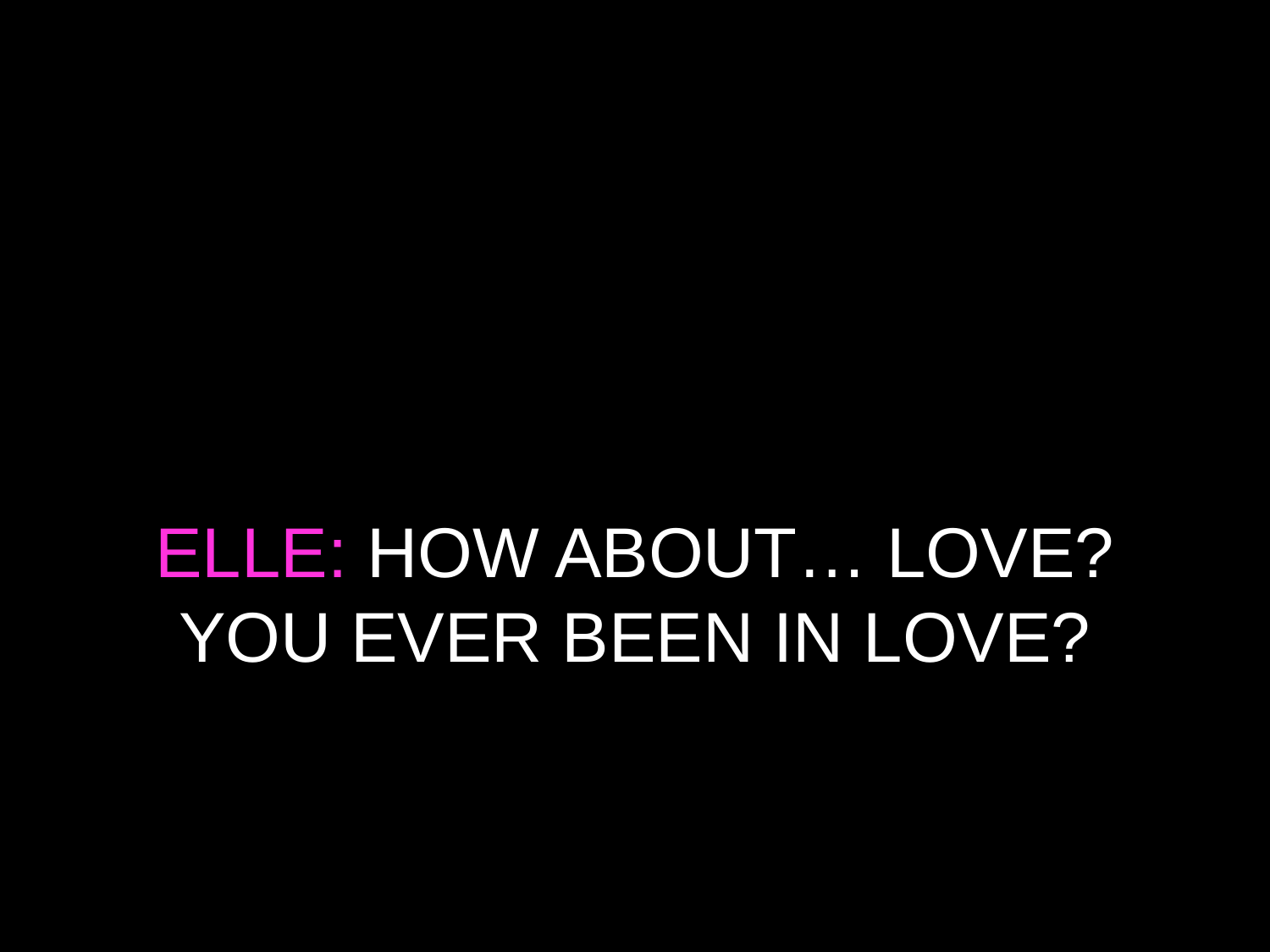

# ELLE: HOW ABOUT… LOVE? YOU EVER BEEN IN LOVE?